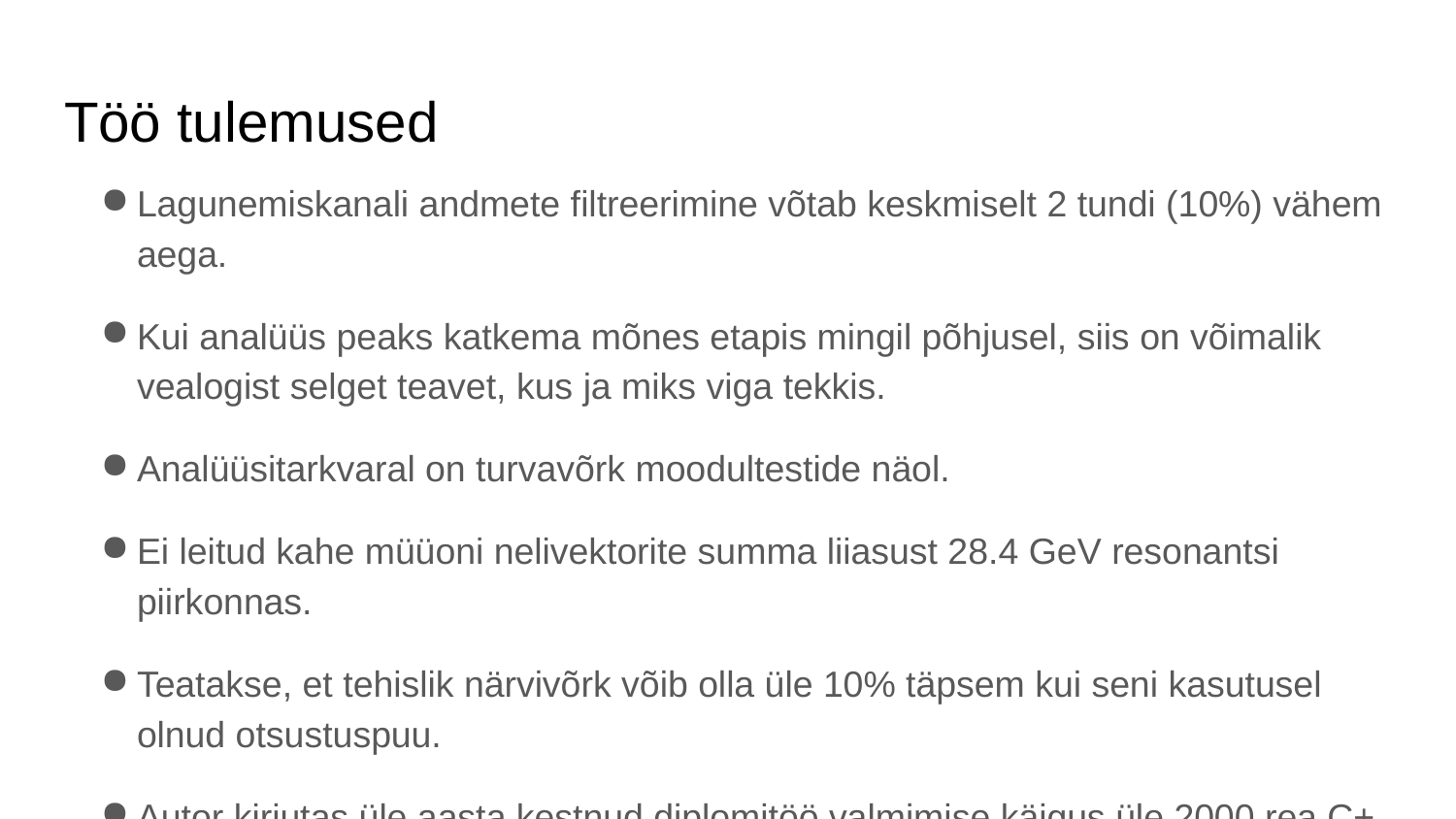

# Töö tulemused

Lagunemiskanali andmete filtreerimine võtab keskmiselt 2 tundi (10%) vähem aega.
Kui analüüs peaks katkema mõnes etapis mingil põhjusel, siis on võimalik vealogist selget teavet, kus ja miks viga tekkis.
Analüüsitarkvaral on turvavõrk moodultestide näol.
Ei leitud kahe müüoni nelivektorite summa liiasust 28.4 GeV resonantsi piirkonnas.
Teatakse, et tehislik närvivõrk võib olla üle 10% täpsem kui seni kasutusel olnud otsustuspuu.
Autor kirjutas üle aasta kestnud diplomitöö valmimise käigus üle 2000 rea C++-i, üle 5000 rea Python-it, üle 1000 rea Ruby-t, üle 300 rea Bash-i ja üle 500 rea HTML-i ja CSS-i.